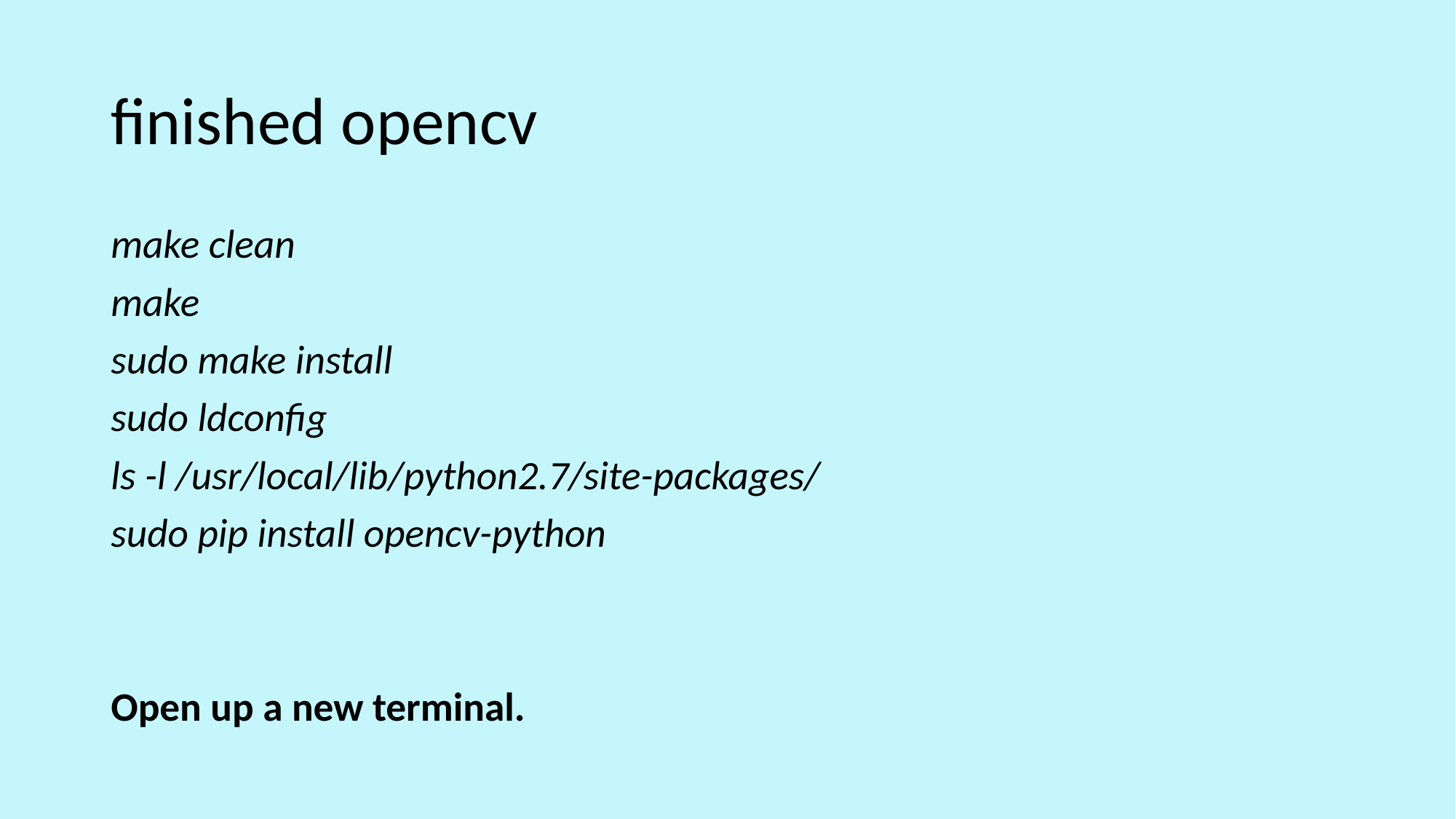

# finished opencv
make clean
make
sudo make install
sudo ldconfig
ls -l /usr/local/lib/python2.7/site-packages/
sudo pip install opencv-python

Open up a new terminal.